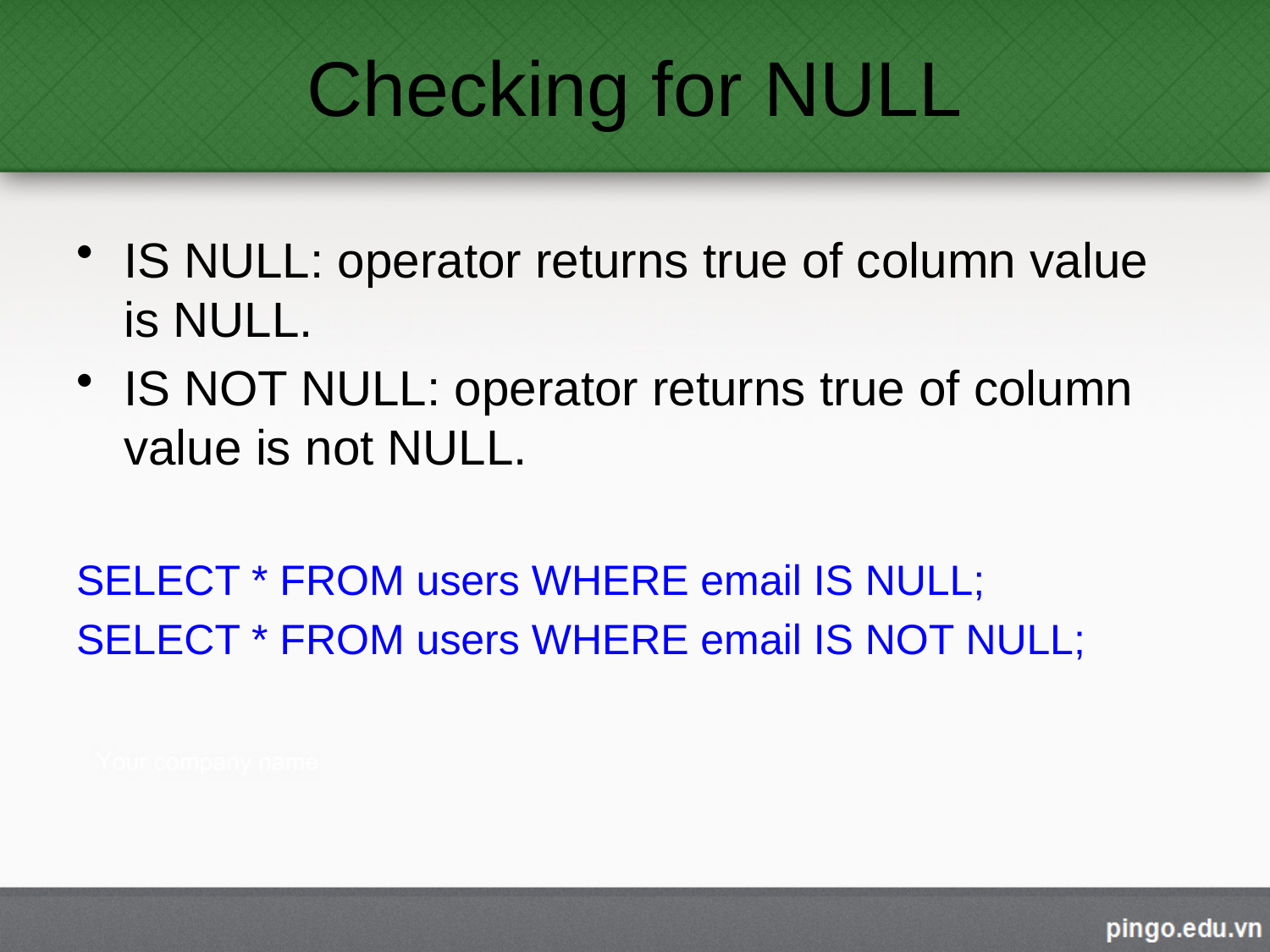

# Checking for NULL
IS NULL: operator returns true of column value is NULL.
IS NOT NULL: operator returns true of column value is not NULL.

SELECT * FROM users WHERE email IS NULL;
SELECT * FROM users WHERE email IS NOT NULL;